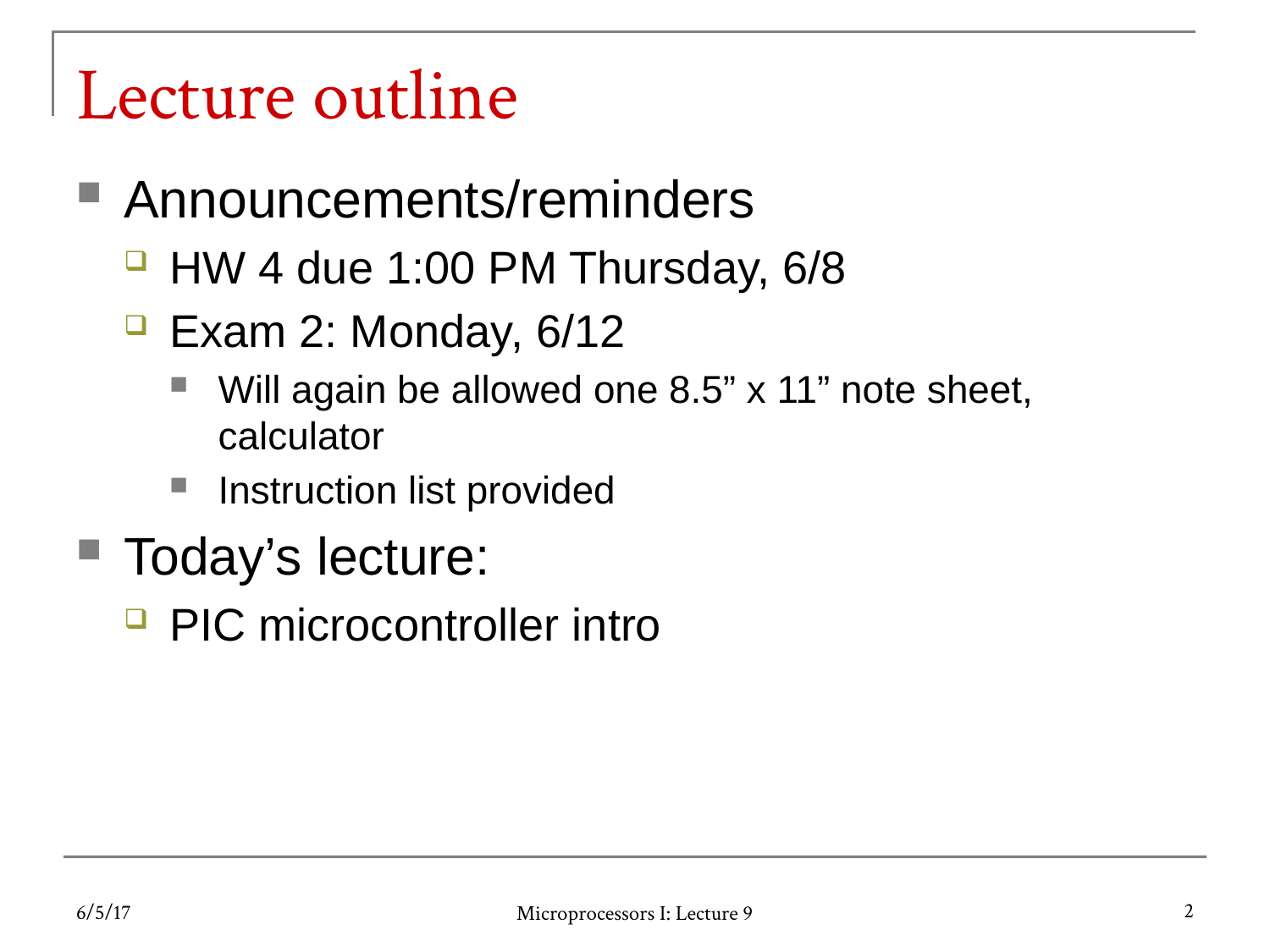

# Lecture outline
Announcements/reminders
HW 4 due 1:00 PM Thursday, 6/8
Exam 2: Monday, 6/12
Will again be allowed one 8.5” x 11” note sheet, calculator
Instruction list provided
Today’s lecture:
PIC microcontroller intro

6/5/17
2
Microprocessors I: Lecture 9